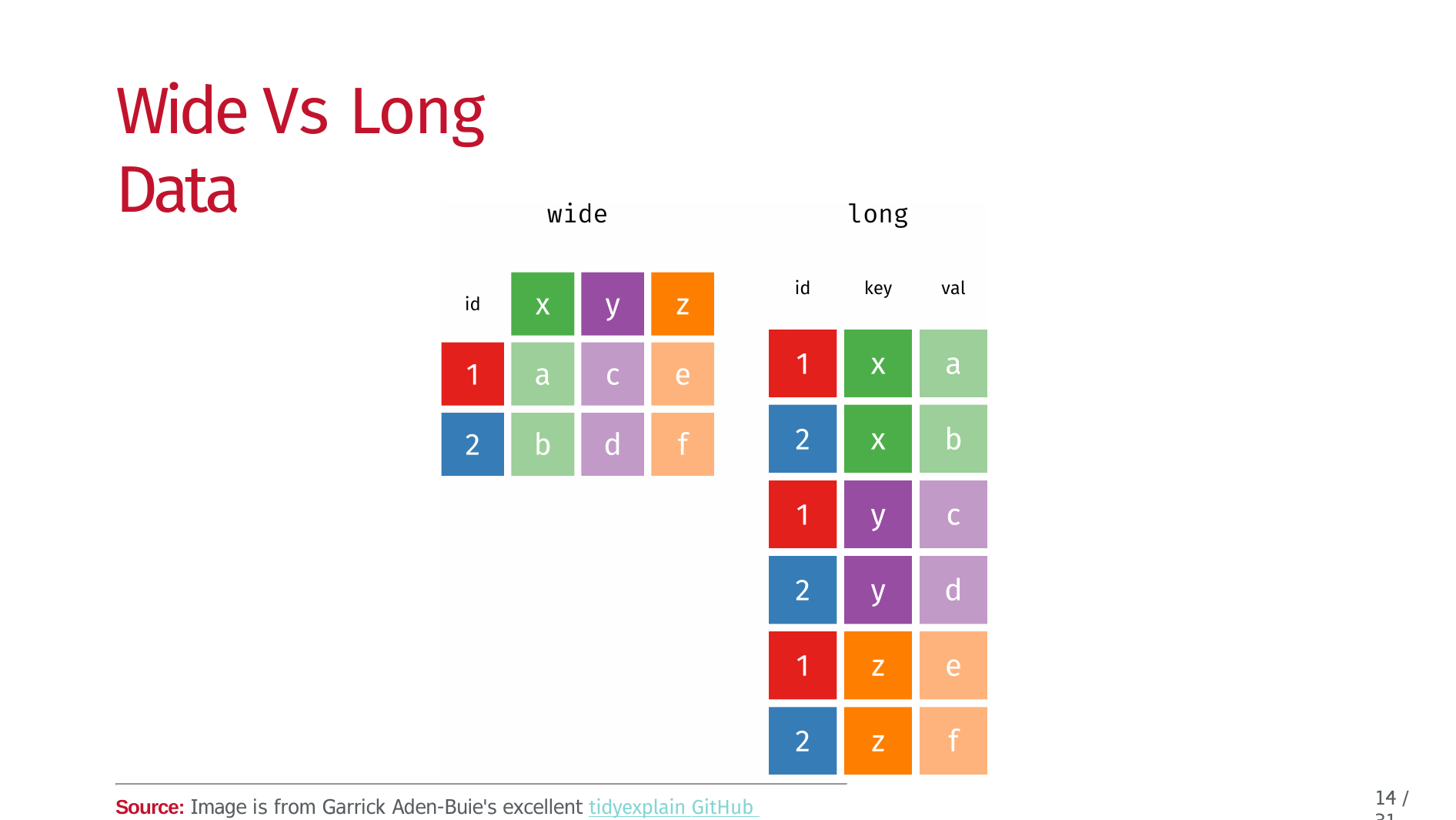

# Wide Vs Long Data

14 / 31
Source: Image is from Garrick Aden-Buie's excellent tidyexplain GitHub Repository